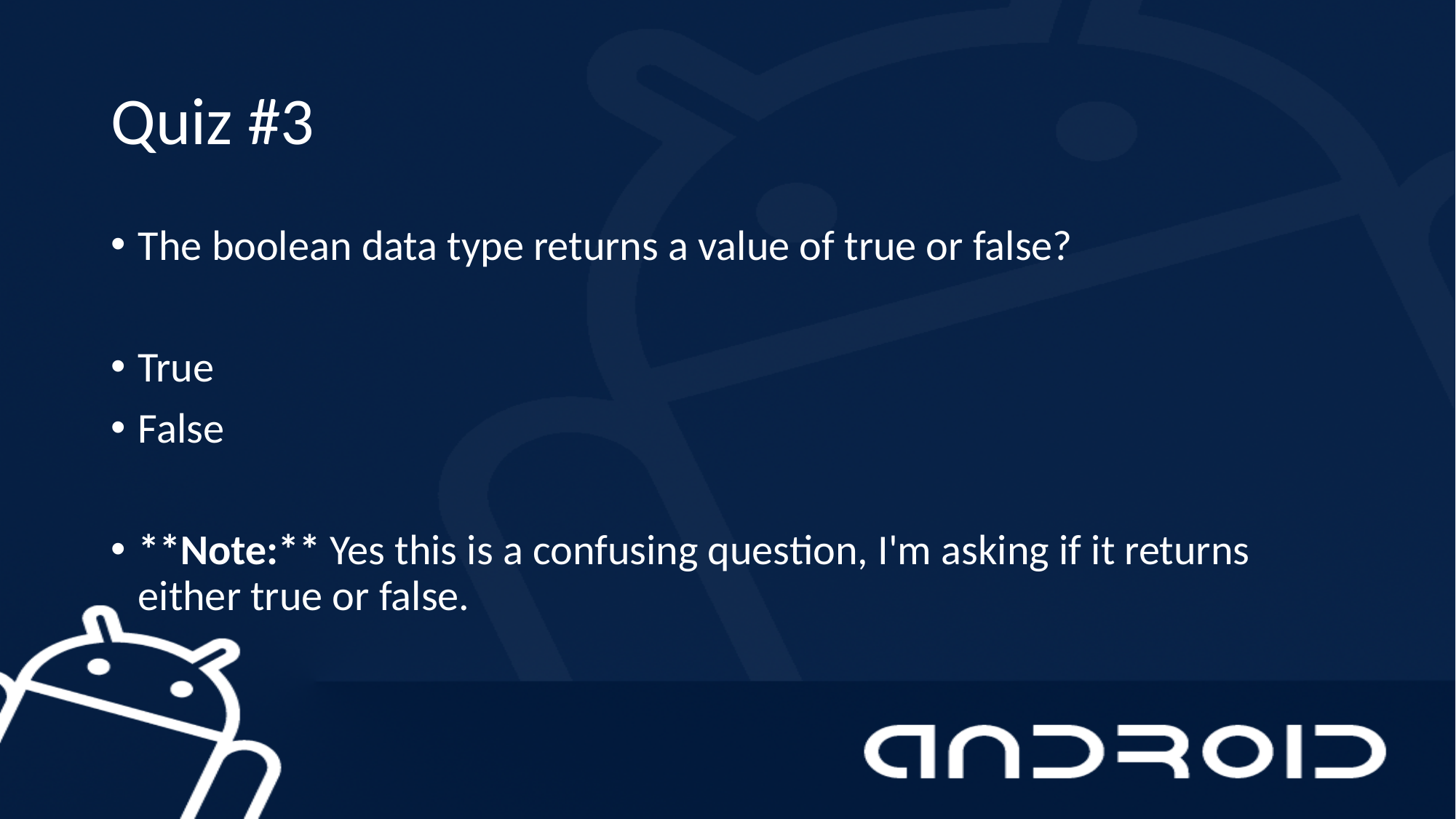

# Quiz #3
The boolean data type returns a value of true or false?

True
False

**Note:** Yes this is a confusing question, I'm asking if it returns either true or false.